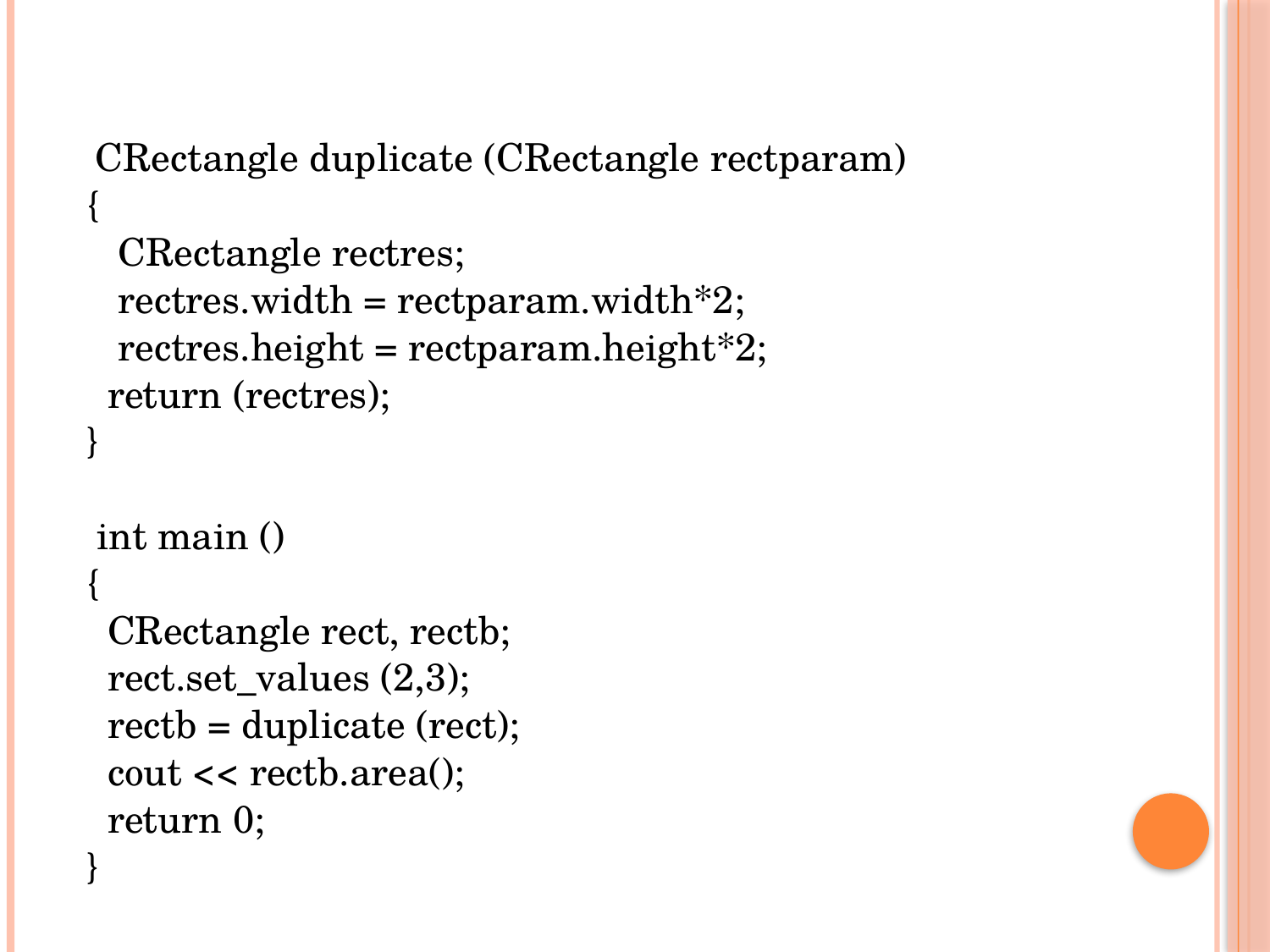

CRectangle duplicate (CRectangle rectparam)
 {
    CRectangle rectres;
    rectres.width = rectparam.width*2;
    rectres.height = rectparam.height*2;
   return (rectres);
 }

  int main ()
 {
   CRectangle rect, rectb;
   rect.set_values (2,3);
   rectb = duplicate (rect);
   cout << rectb.area();
   return 0;
 }